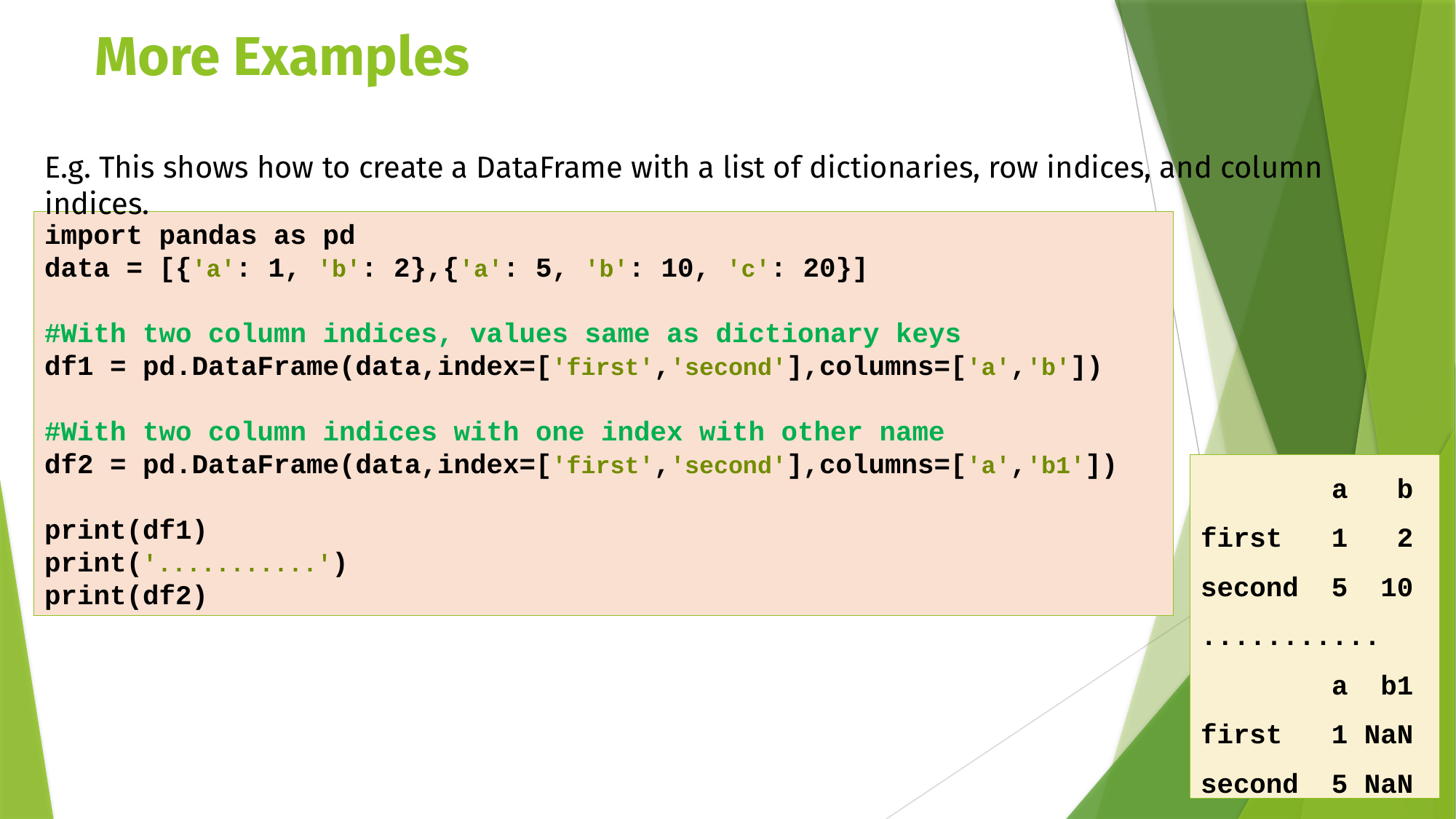

# More Examples
E.g. This shows how to create a DataFrame with a list of dictionaries, row indices, and column indices.
import pandas as pd
data = [{'a': 1, 'b': 2},{'a': 5, 'b': 10, 'c': 20}]

#With two column indices, values same as dictionary keys
df1 = pd.DataFrame(data,index=['first','second'],columns=['a','b'])

#With two column indices with one index with other name
df2 = pd.DataFrame(data,index=['first','second'],columns=['a','b1'])

print(df1)
print('...........')
print(df2)
        a   b
first   1   2
second  5  10
...........
        a  b1
first   1 NaN
second  5 NaN